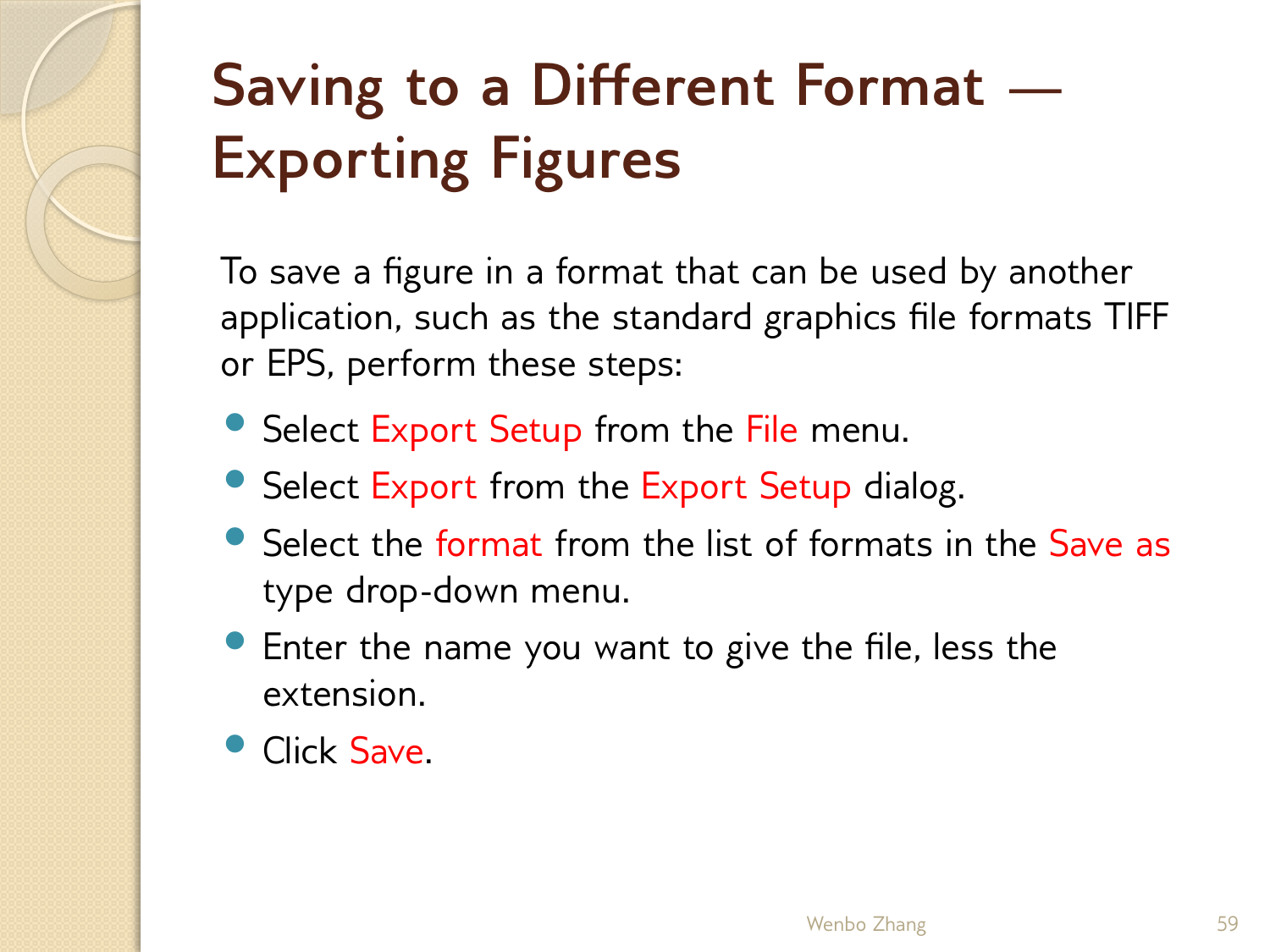

# Saving to a Different Format — Exporting Figures
To save a figure in a format that can be used by another application, such as the standard graphics file formats TIFF or EPS, perform these steps:
Select Export Setup from the File menu.
Select Export from the Export Setup dialog.
Select the format from the list of formats in the Save as type drop-down menu.
Enter the name you want to give the file, less the extension.
Click Save.
Wenbo Zhang
59